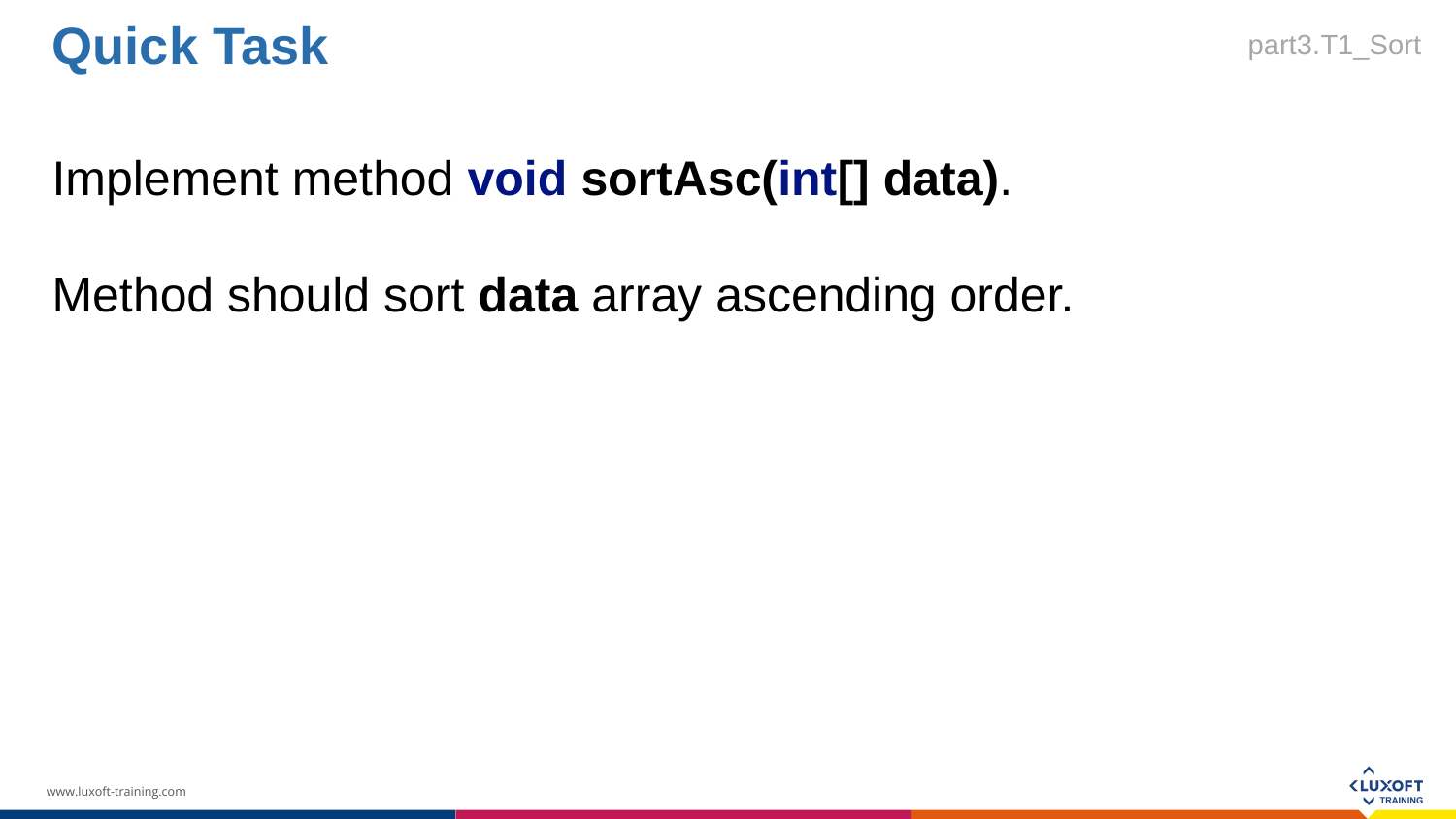

Quick Task
part3.T1_Sort
Implement method void sortAsc(int[] data).

Method should sort data array ascending order.